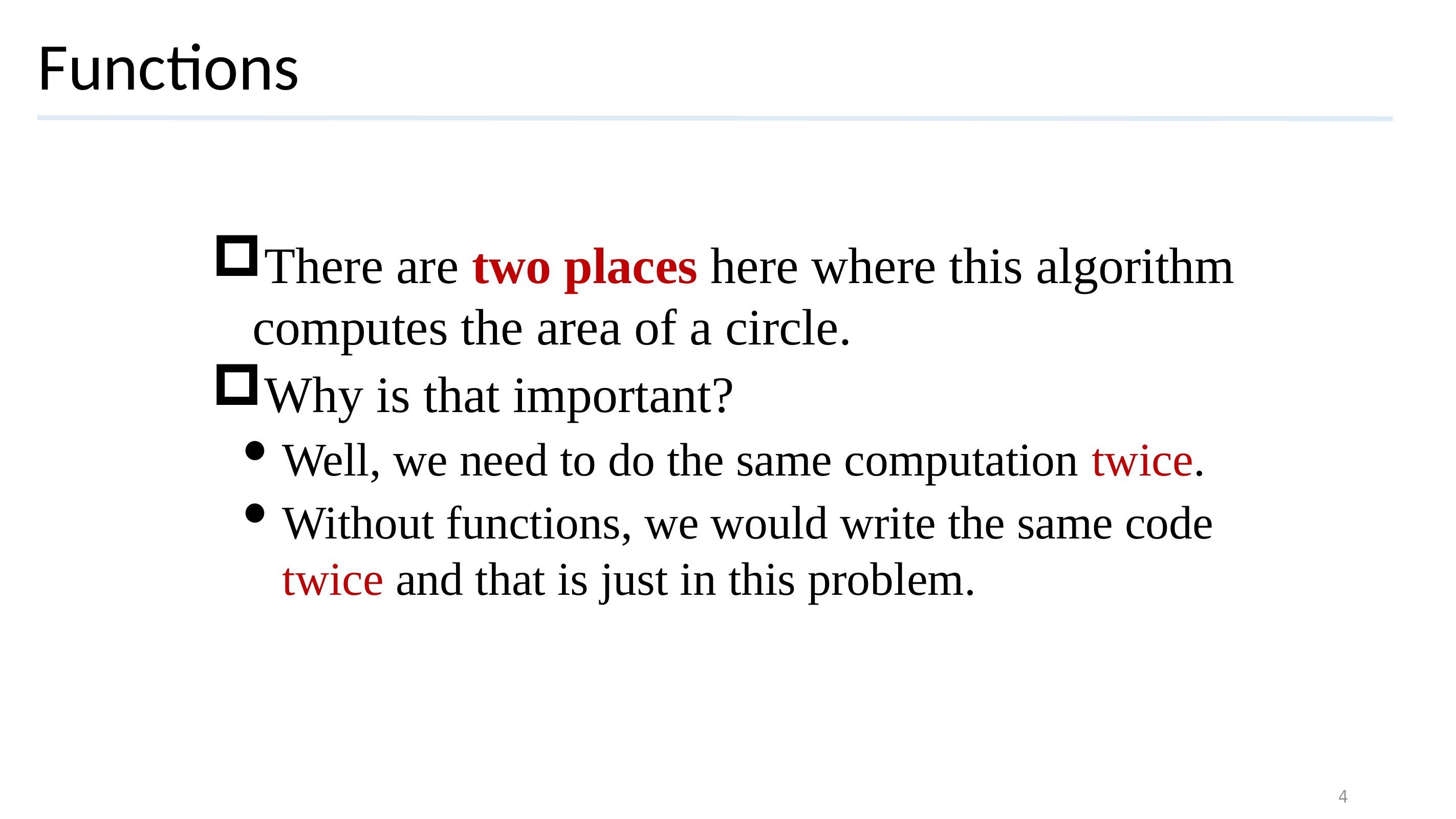

# Functions
There are two places here where this algorithm computes the area of a circle.
Why is that important?
Well, we need to do the same computation twice.
Without functions, we would write the same code twice and that is just in this problem.

4